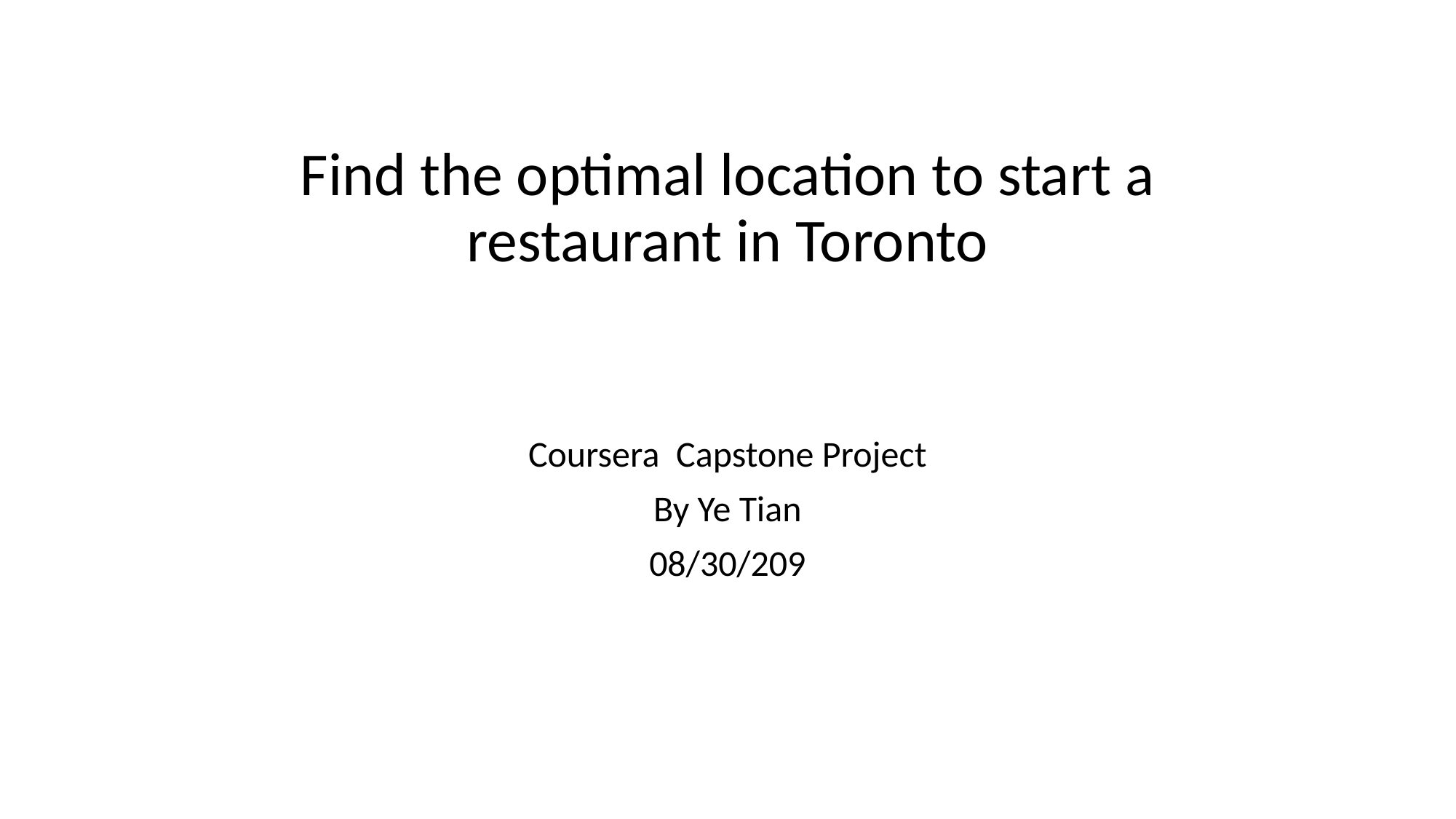

# Find the optimal location to start a restaurant in Toronto
Coursera  Capstone Project
By Ye Tian
08/30/209